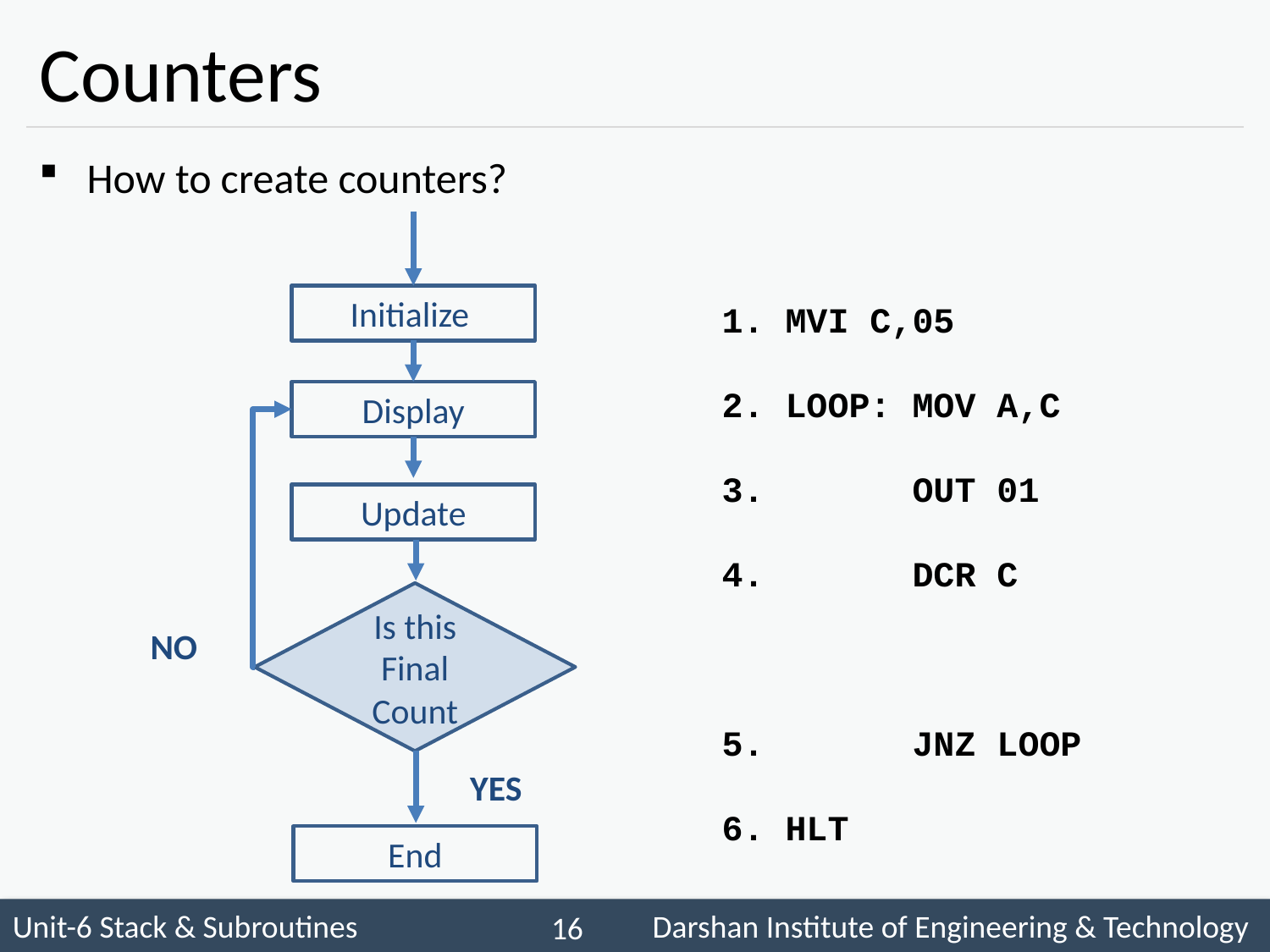

# Counters
How to create counters?

MVI C,05
LOOP: MOV A,C
      OUT 01
      DCR C
	JNZ LOOP
HLT
Initialize
Display
Update
Is this Final Count
NO
YES
End
  16